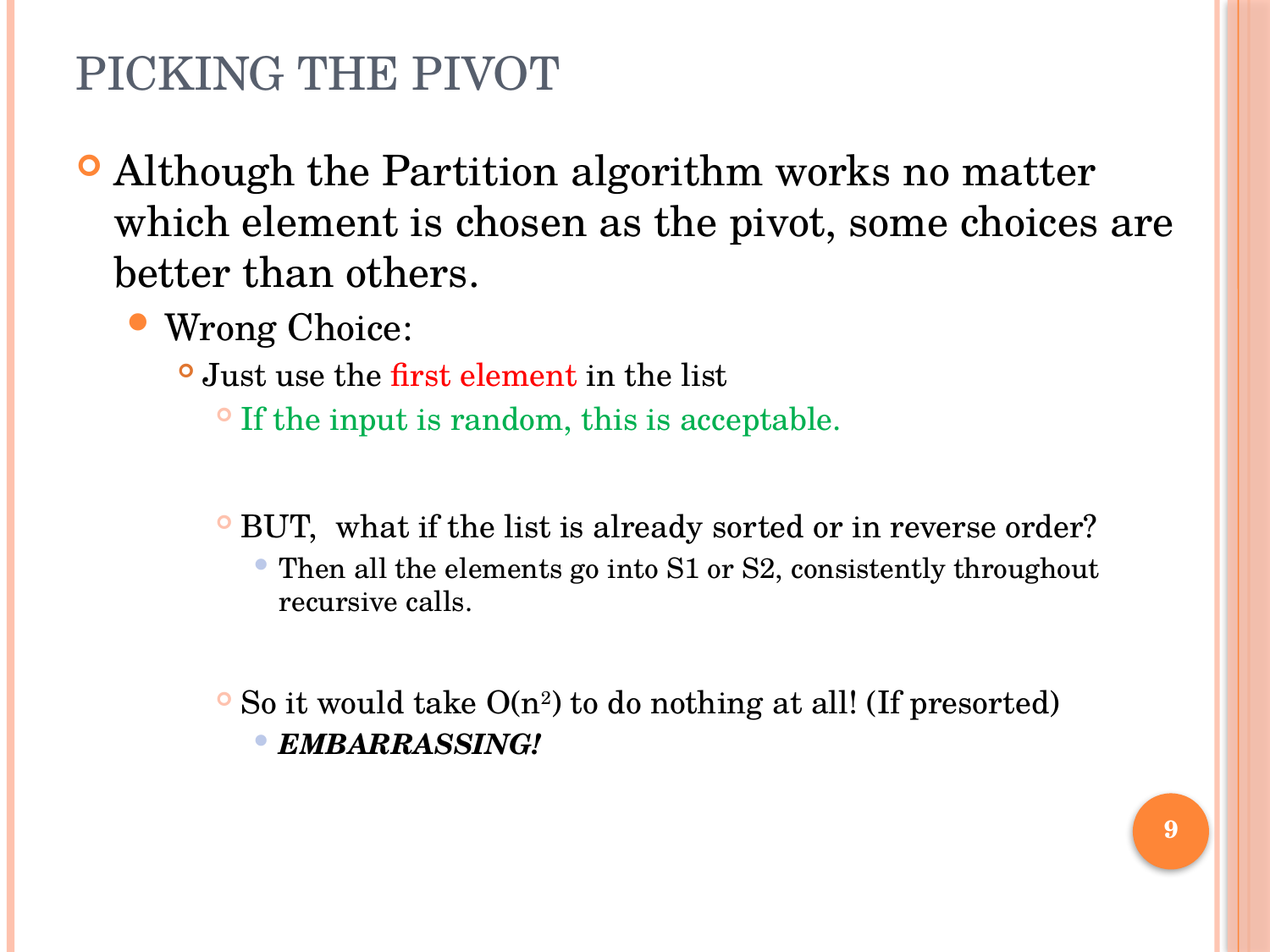

# Picking the Pivot
Although the Partition algorithm works no matter which element is chosen as the pivot, some choices are better than others.
Wrong Choice:
Just use the first element in the list
If the input is random, this is acceptable.

BUT,  what if the list is already sorted or in reverse order?
Then all the elements go into S1 or S2, consistently throughout recursive calls.

So it would take O(n2) to do nothing at all! (If presorted)
EMBARRASSING!

9